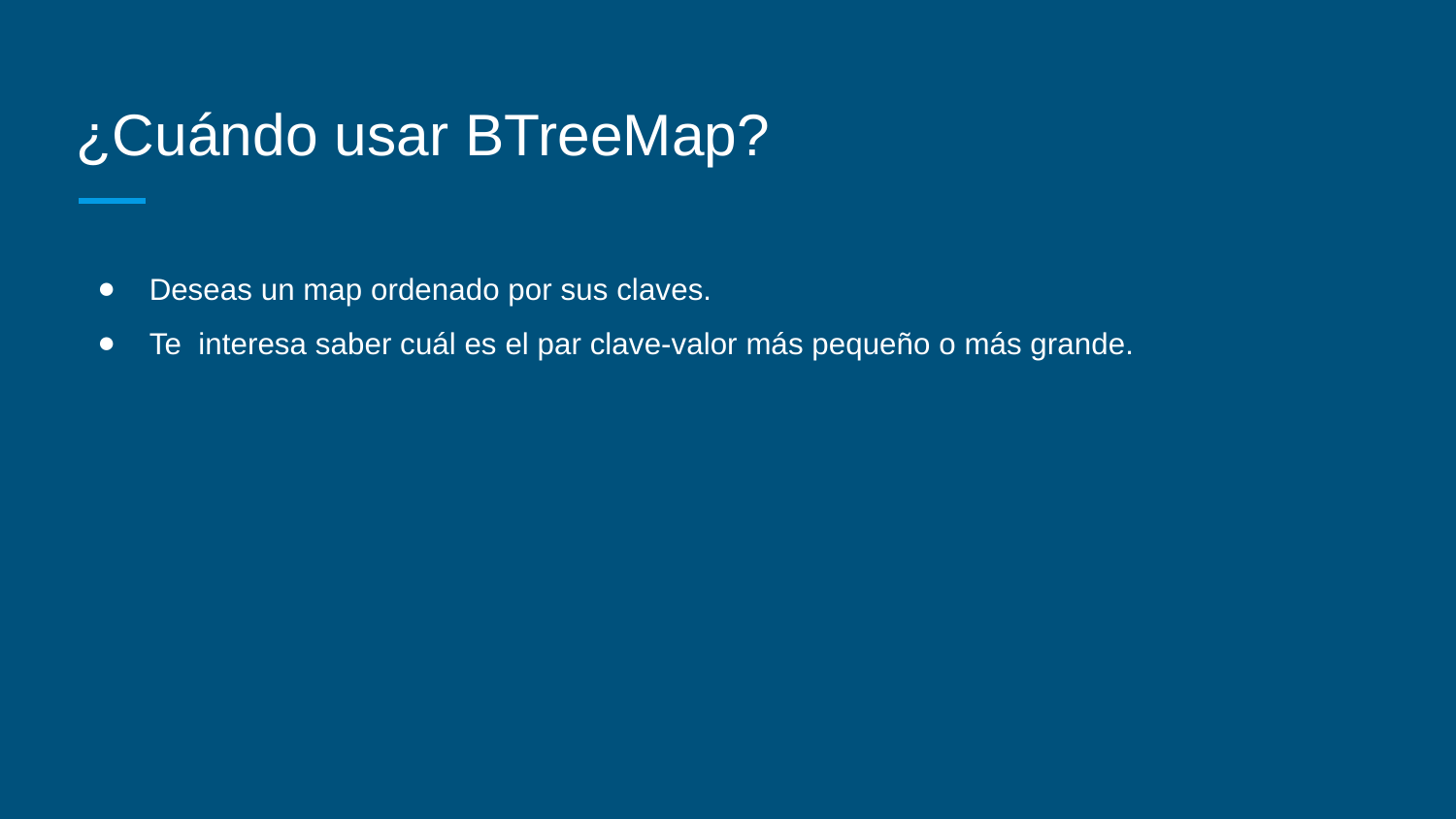

# ¿Cuándo usar BTreeMap?
Deseas un map ordenado por sus claves.
Te  interesa saber cuál es el par clave-valor más pequeño o más grande.